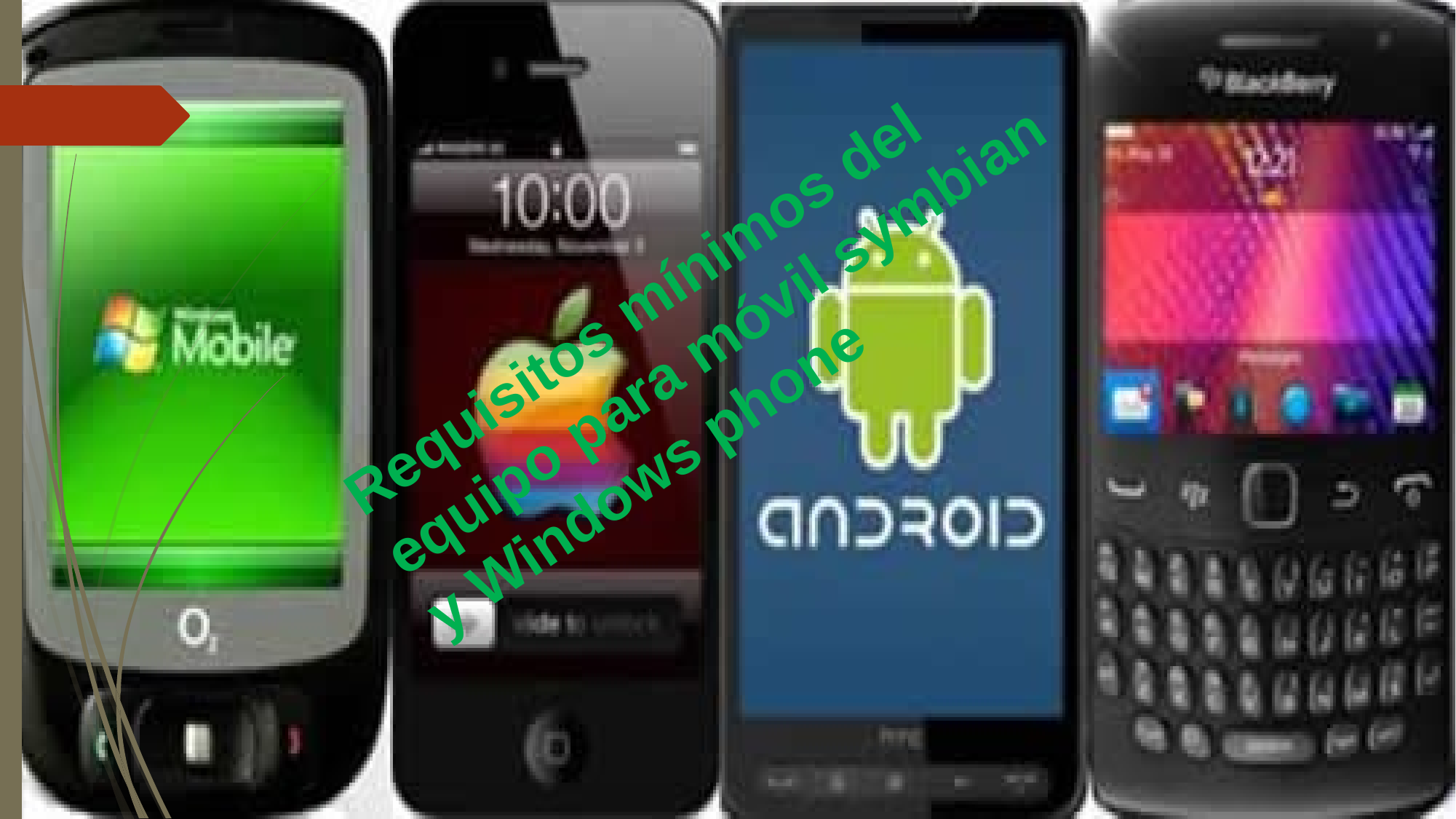

Requisitos mínimos del equipo para móvil symbian y Windows phone